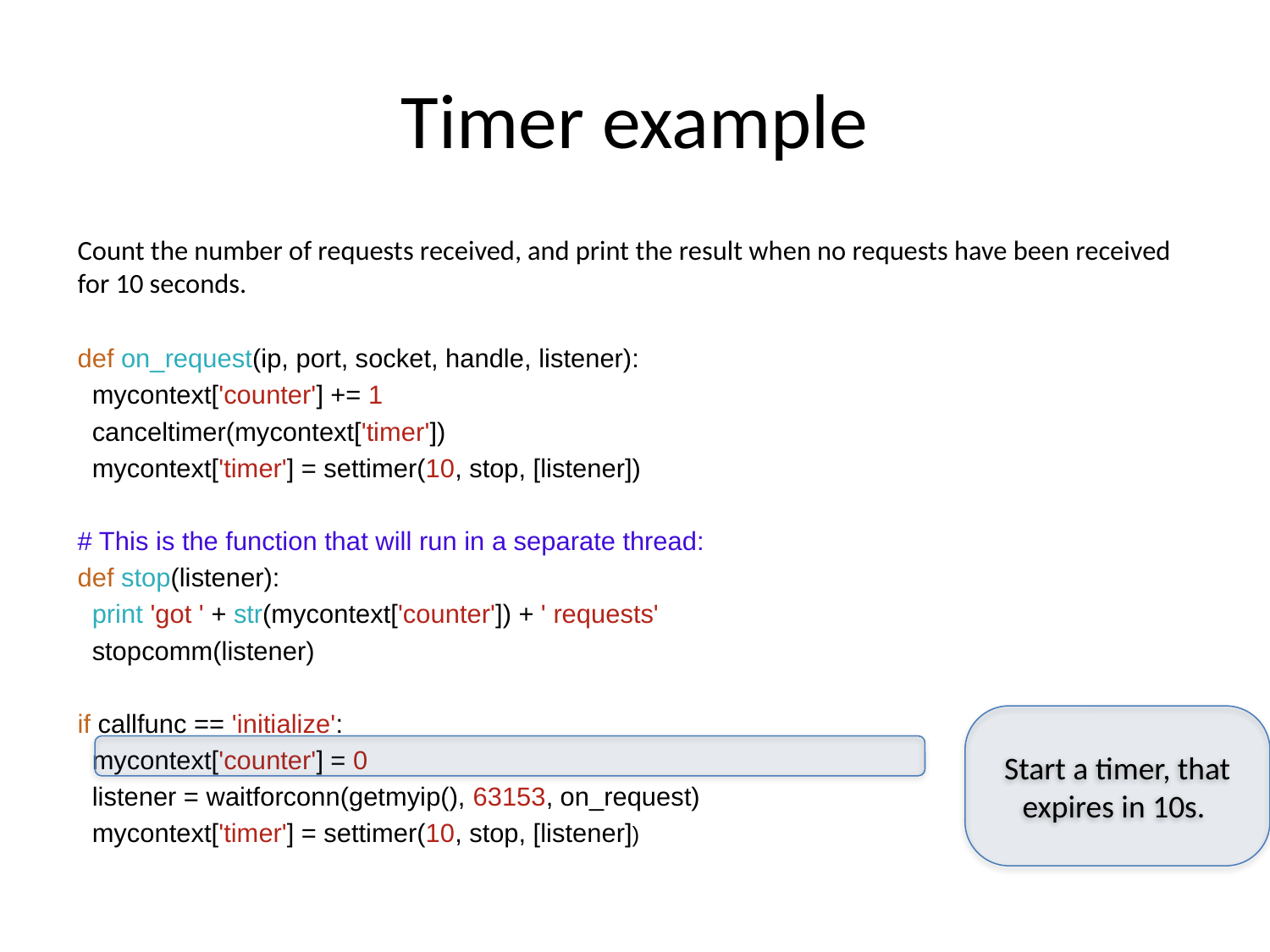

# Timer example
Count the number of requests received, and print the result when no requests have been received for 10 seconds.

def on_request(ip, port, socket, handle, listener):
  mycontext['counter'] += 1
  canceltimer(mycontext['timer'])
  mycontext['timer'] = settimer(10, stop, [listener])

# This is the function that will run in a separate thread:
def stop(listener):
  print 'got ' + str(mycontext['counter']) + ' requests'
  stopcomm(listener)

if callfunc == 'initialize':
  mycontext['counter'] = 0
  listener = waitforconn(getmyip(), 63153, on_request)
  mycontext['timer'] = settimer(10, stop, [listener])
Start a timer, that expires in 10s.